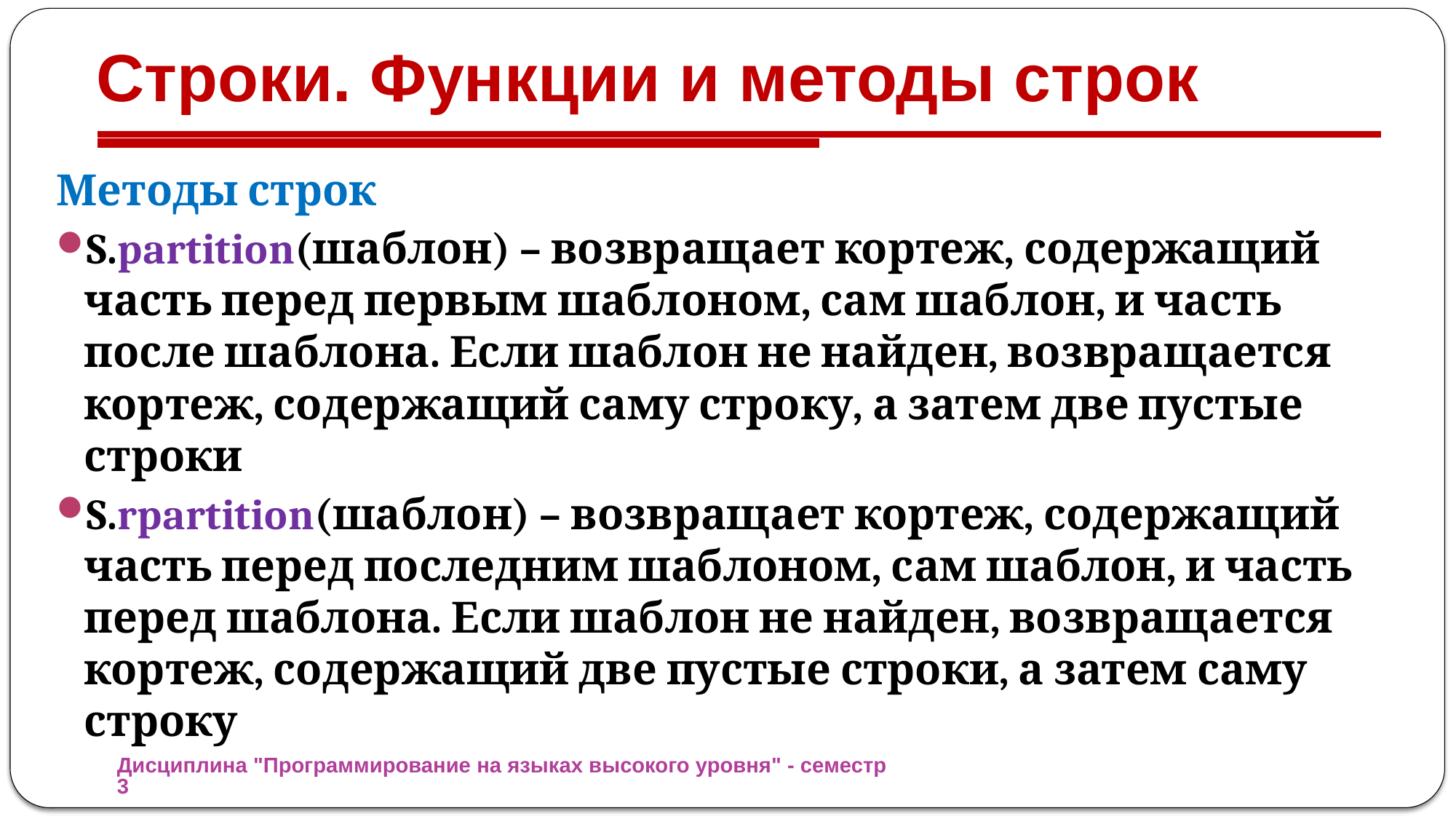

# Строки. Функции и методы строк
Методы строк
S.partition(шаблон) – возвращает кортеж, содержащий часть перед первым шаблоном, сам шаблон, и часть после шаблона. Если шаблон не найден, возвращается кортеж, содержащий саму строку, а затем две пустые строки
S.rpartition(шаблон) – возвращает кортеж, содержащий часть перед последним шаблоном, сам шаблон, и часть перед шаблона. Если шаблон не найден, возвращается кортеж, содержащий две пустые строки, а затем саму строку
Дисциплина "Программирование на языках высокого уровня" - семестр 3